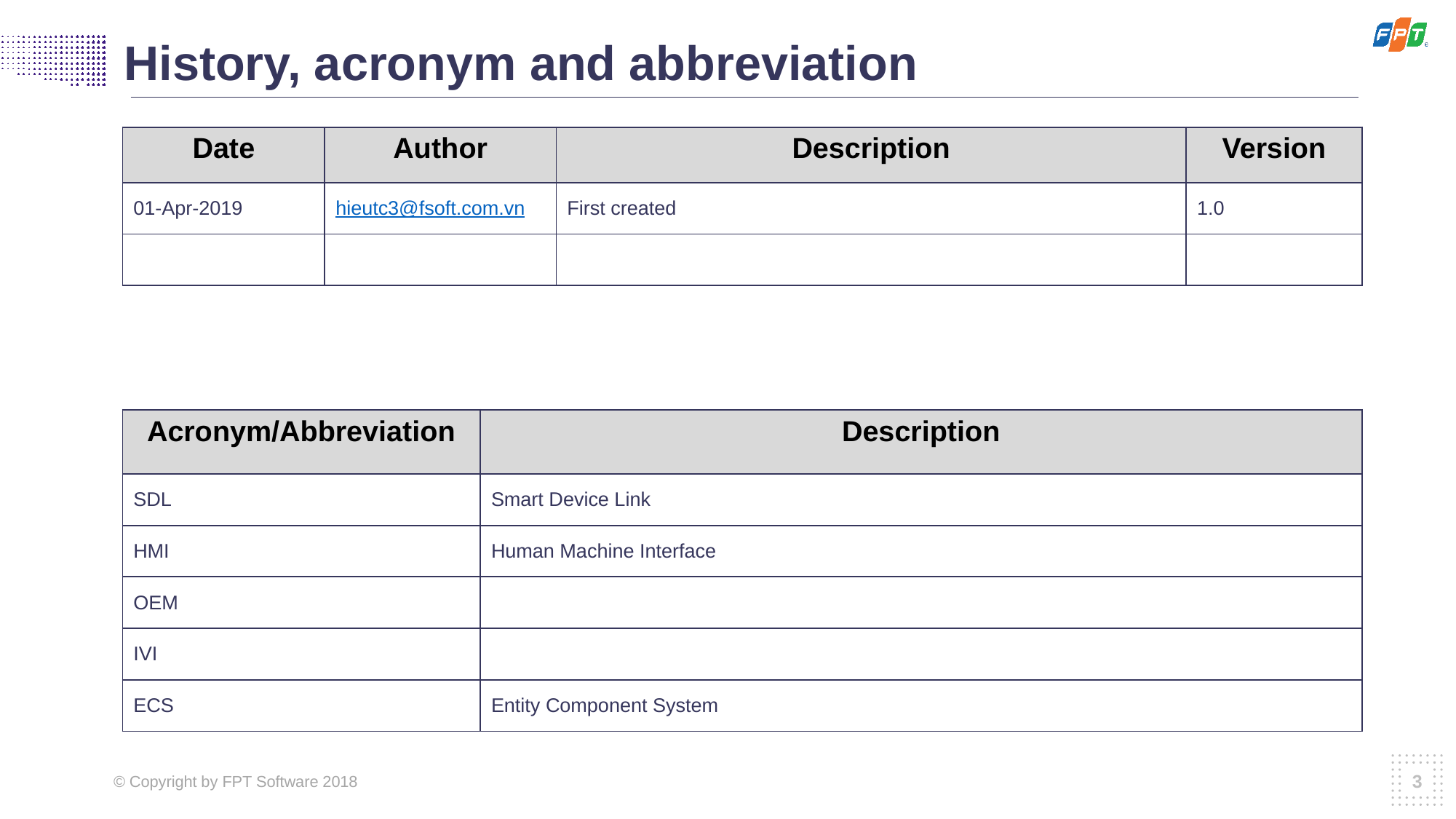

History, acronym and abbreviation
| Date | Author | Description | Version |
| --- | --- | --- | --- |
| 01-Apr-2019 | hieutc3@fsoft.com.vn | First created | 1.0 |
|  |  |  |  |
| Acronym/Abbreviation | Description |
| --- | --- |
| SDL | Smart Device Link |
| HMI | Human Machine Interface |
| OEM |  |
| IVI |  |
| ECS | Entity Component System |
3